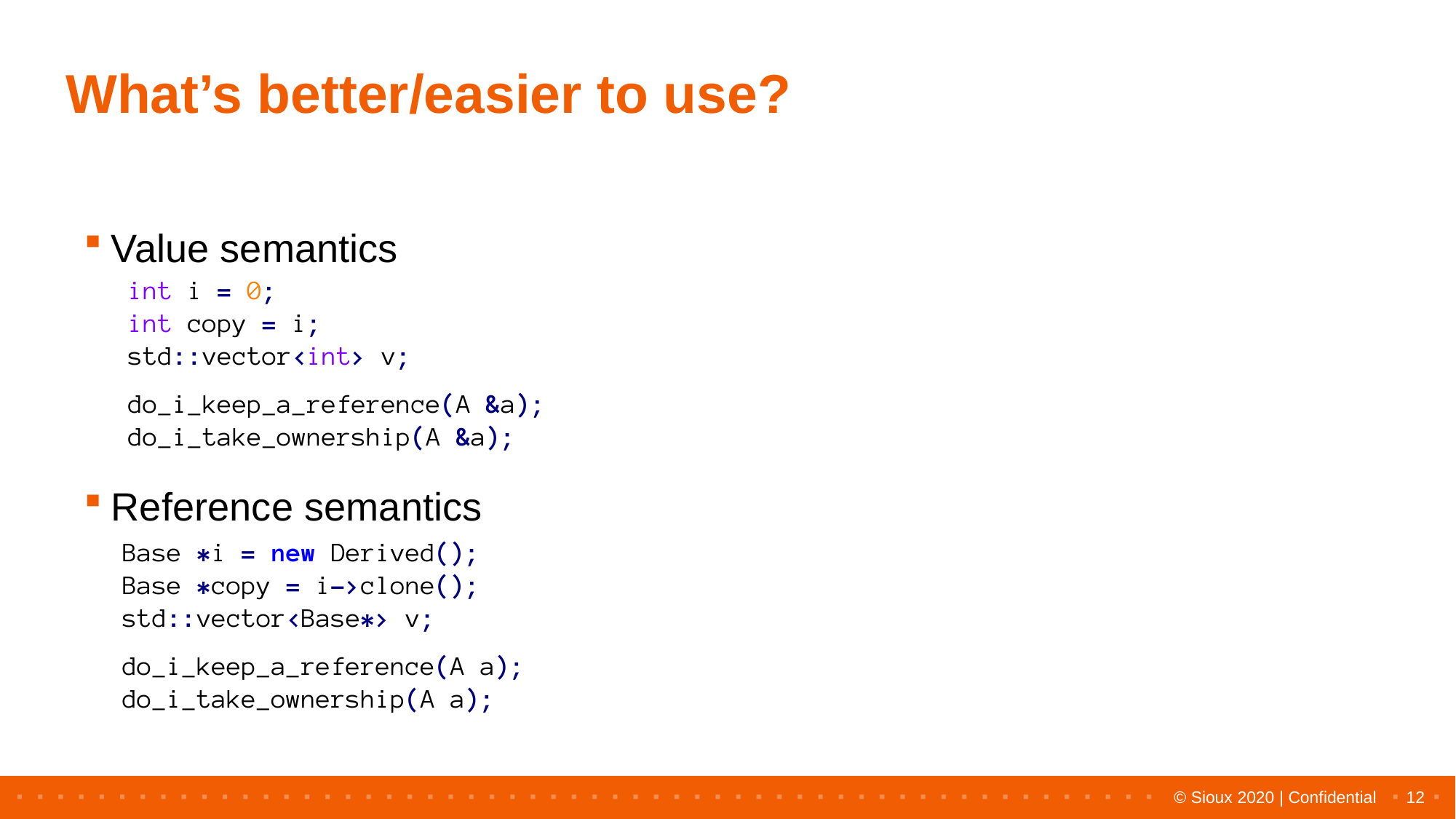

# What’s better/easier to use?
Value semantics

Reference semantics

int i = 0;
int copy = i;
std::vector<int> v;
do_i_keep_a_reference(A &a);
do_i_take_ownership(A &a);

Base *i = new Derived();
Base *copy = i->clone();
std::vector<Base*> v;
do_i_keep_a_reference(A a);
do_i_take_ownership(A a);
12
© Sioux 2020 | Confidential